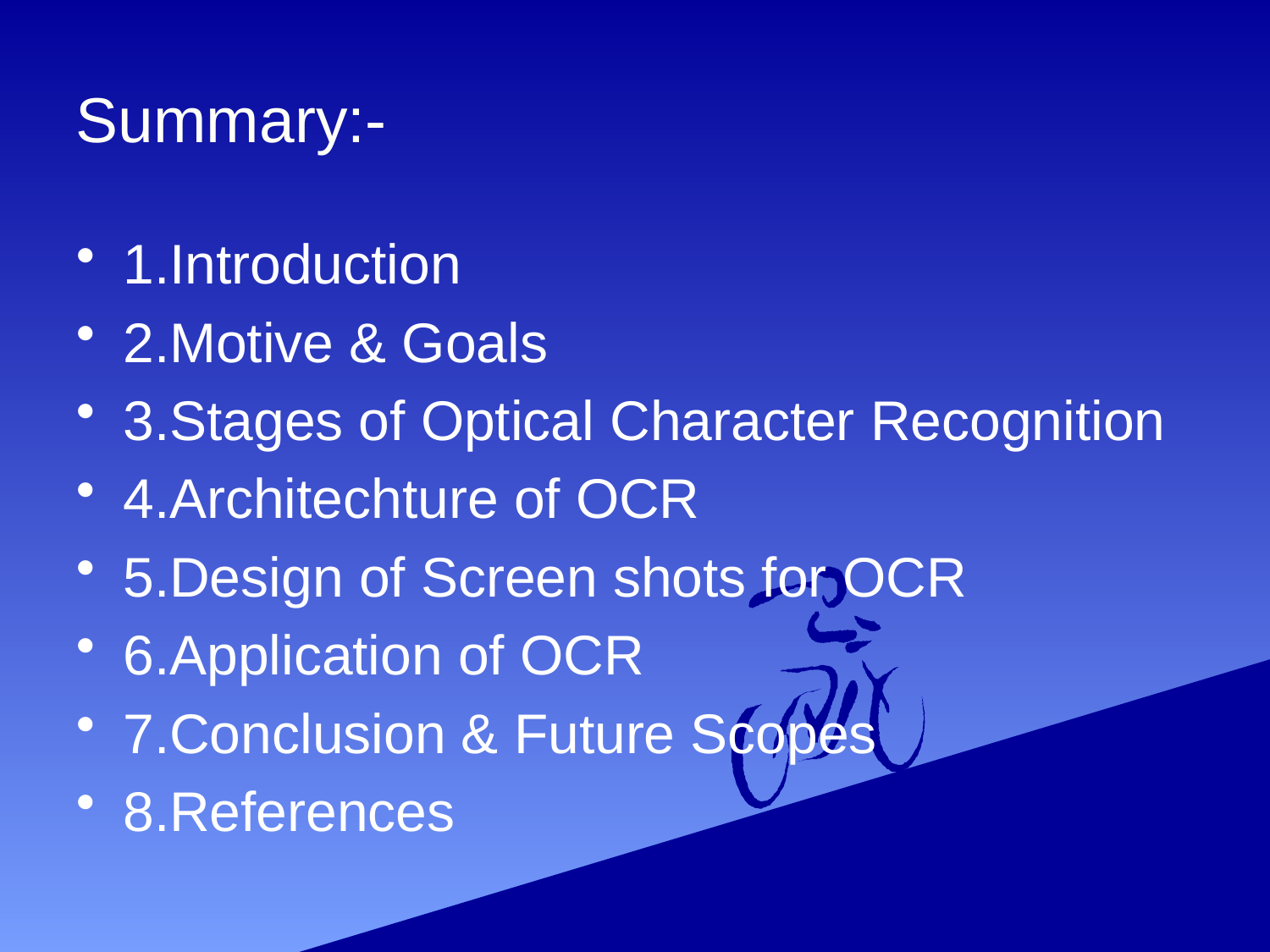

# Summary:-
1.Introduction
2.Motive & Goals
3.Stages of Optical Character Recognition
4.Architechture of OCR
5.Design of Screen shots for OCR
6.Application of OCR
7.Conclusion & Future Scopes
8.References